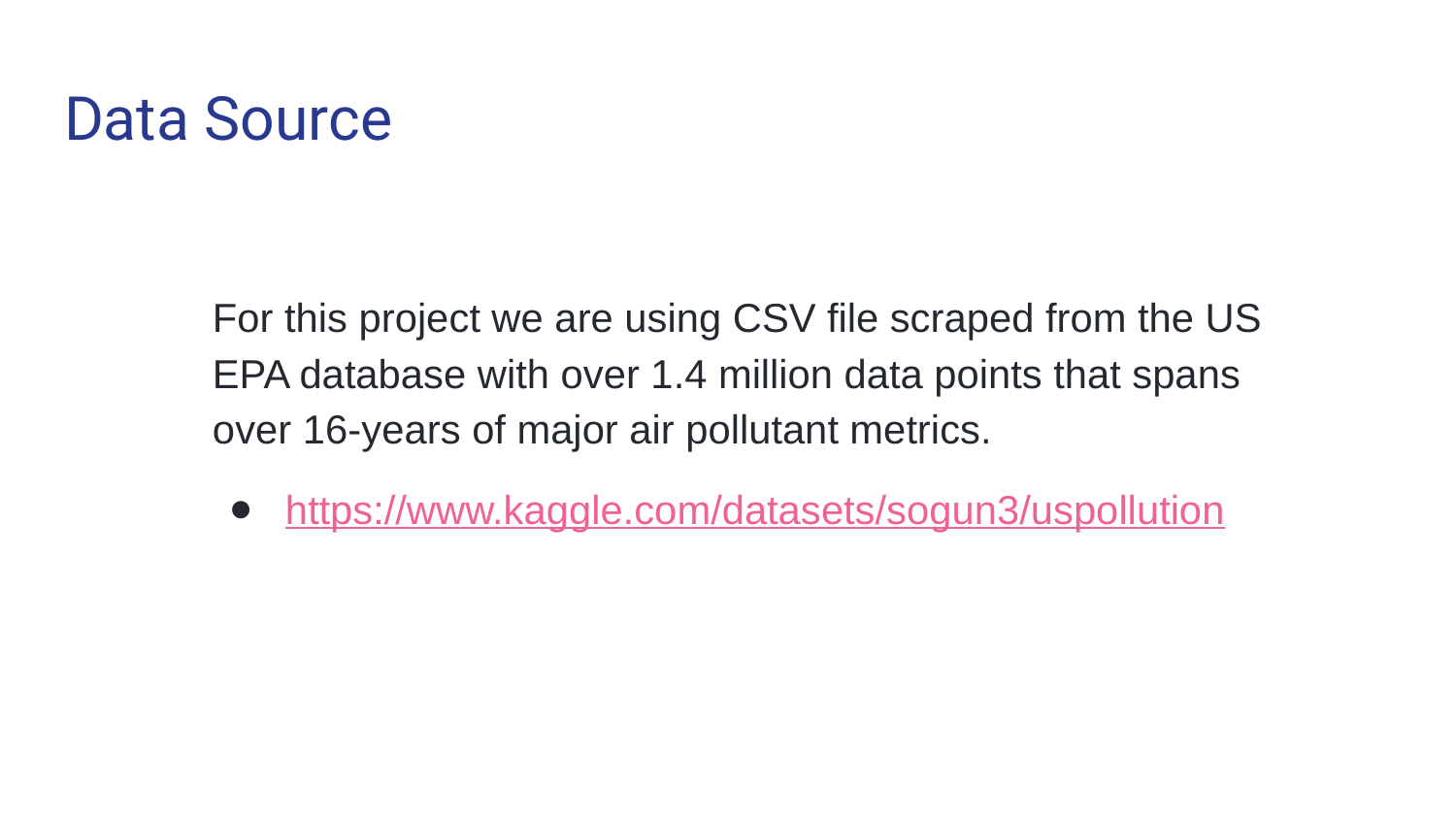

# Data Source
For this project we are using CSV file scraped from the US EPA database with over 1.4 million data points that spans over 16-years of major air pollutant metrics.
https://www.kaggle.com/datasets/sogun3/uspollution